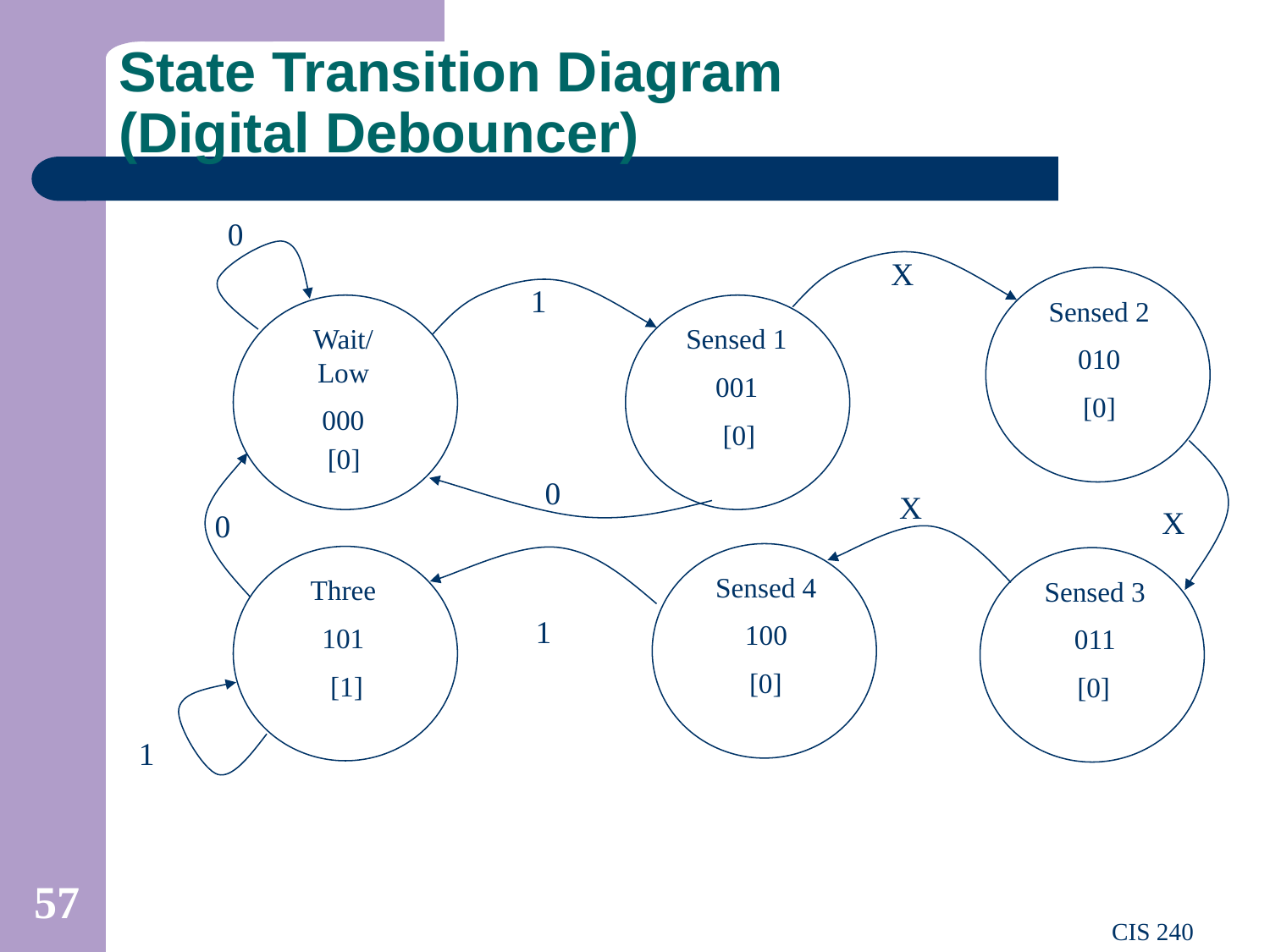

# State Transition Diagram (Digital Debouncer)
0

X

1

Sensed 2
010

Wait/Low
000
Sensed 1
001
[0]
[0]

[0]

0
X

X
0

Three
101
[1]

Sensed 4
100
Sensed 3
011
1
[0]
[0]

1
57
CIS 240